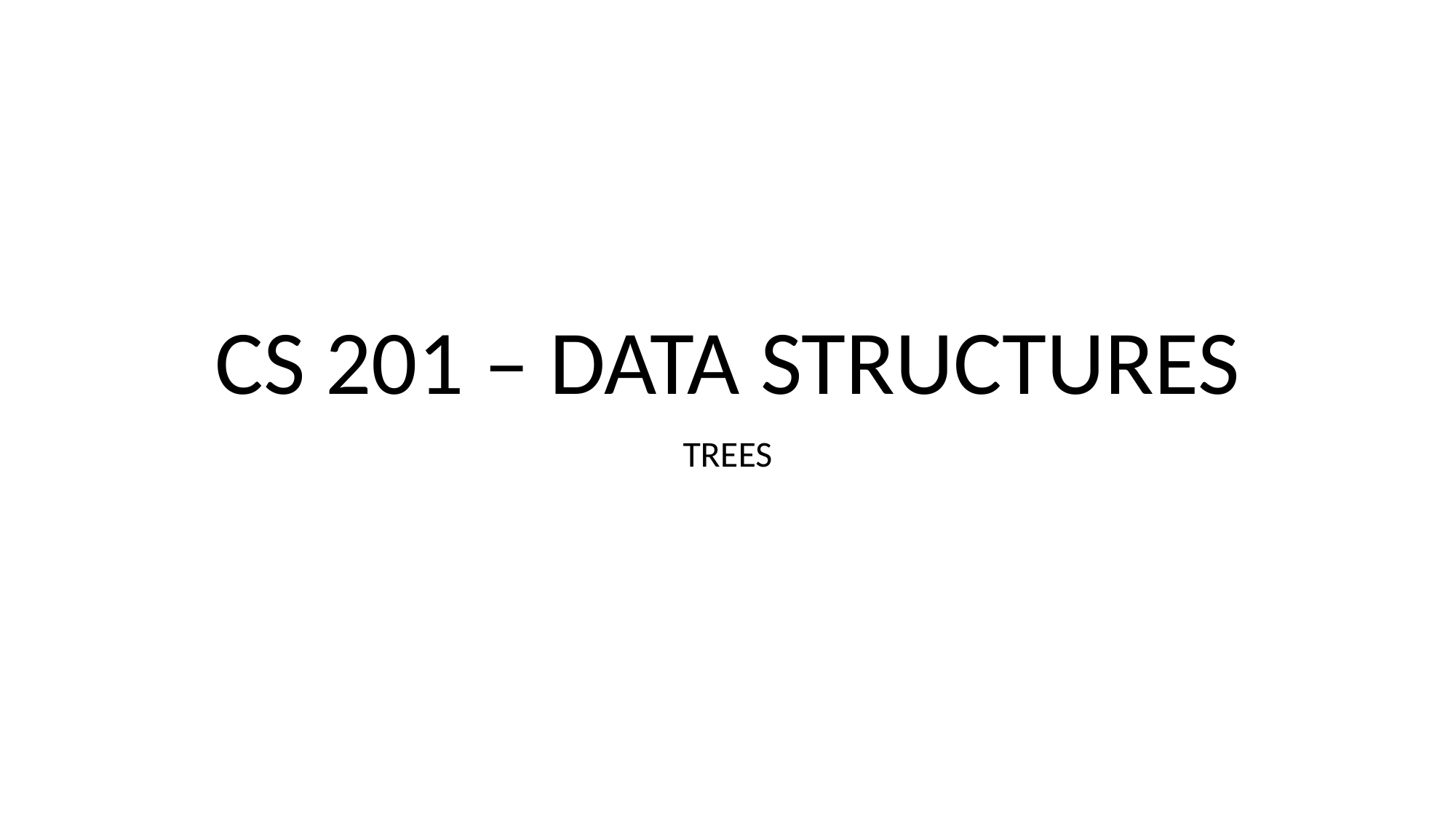

# CS 201 – DATA STRUCTURES
TREES